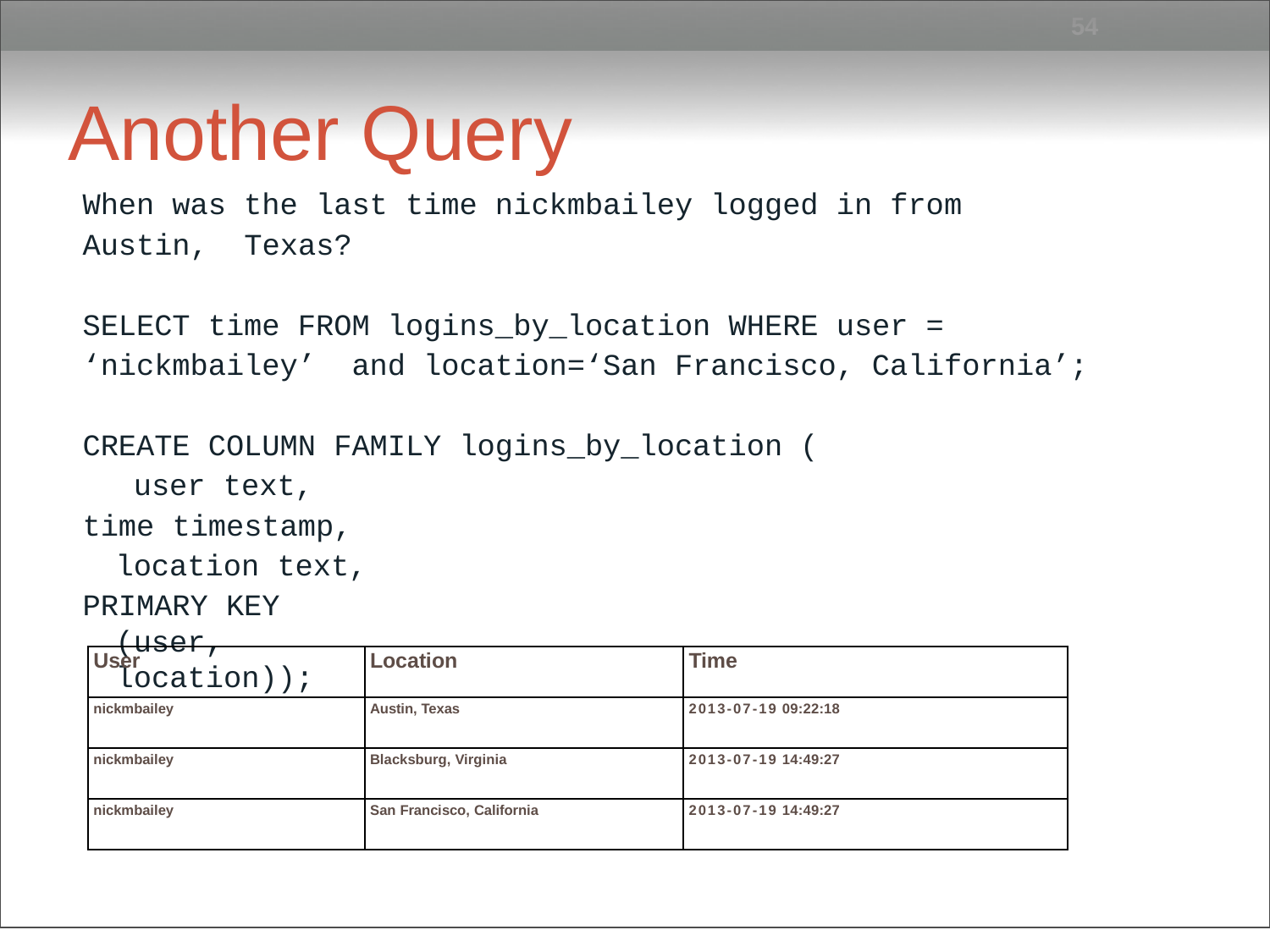

54
# Another Query

When was the last time nickmbailey logged in from Austin,  Texas?

SELECT time FROM logins_by_location WHERE user = ‘nickmbailey’  and location=‘San Francisco, California’;

CREATE COLUMN FAMILY logins_by_location (  user text,
time timestamp,  location text,
PRIMARY KEY (user, location));
| User | Location | Time |
| --- | --- | --- |
| nickmbailey | Austin, Texas | 2013-07-19 09:22:18 |
| nickmbailey | Blacksburg, Virginia | 2013-07-19 14:49:27 |
| nickmbailey | San Francisco, California | 2013-07-19 14:49:27 |